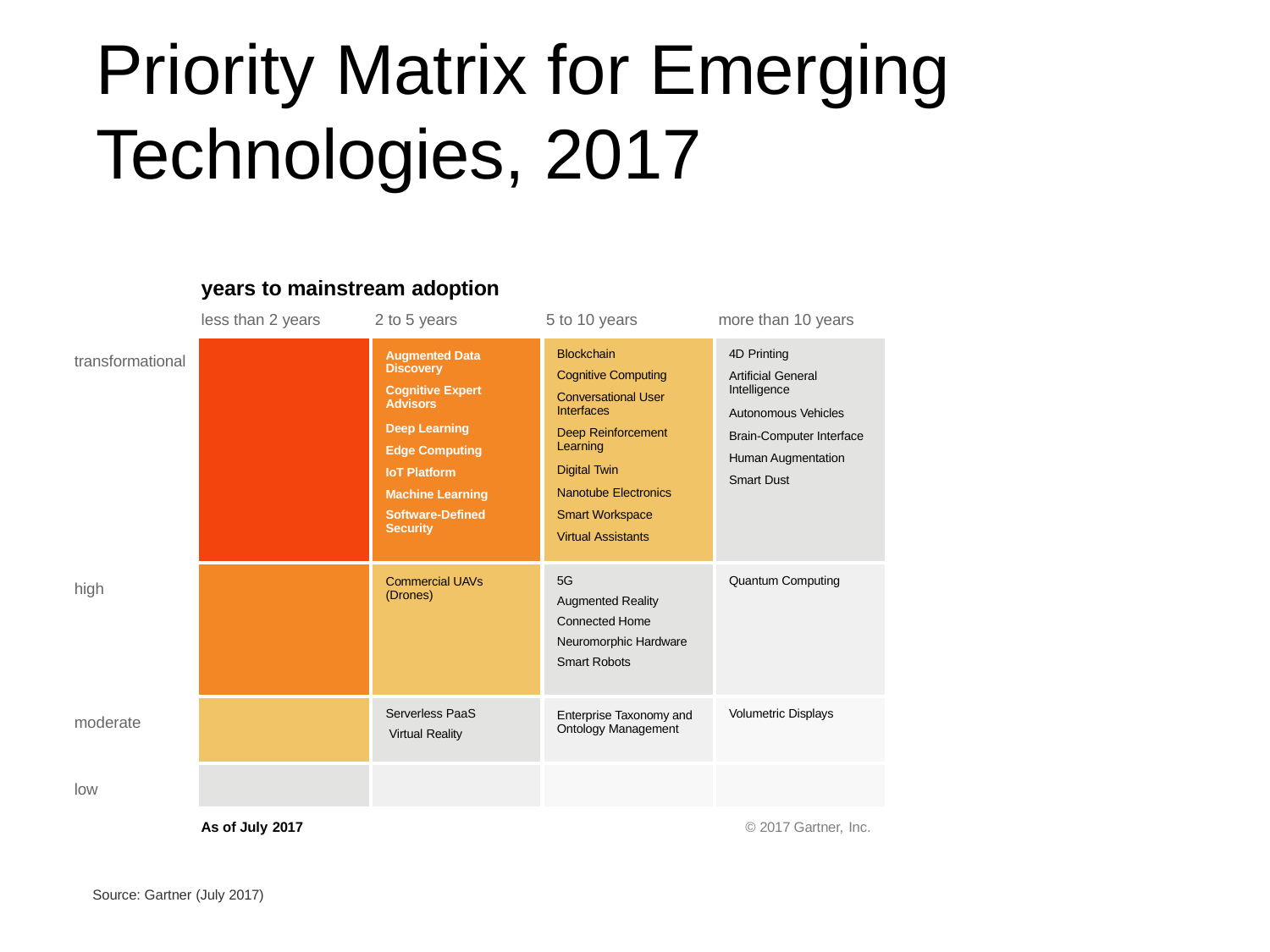

Priority Matrix for Emerging Technologies, 2017
| years to mainstream adoption less than 2 years 2 to 5 years 5 to 10 years more than 10 years |  |  |  |
| --- | --- | --- | --- |
|  | Augmented Data Discovery Cognitive Expert Advisors Deep Learning Edge Computing IoT Platform Machine Learning Software-Defined Security | Blockchain Cognitive Computing Conversational User Interfaces Deep Reinforcement Learning Digital Twin Nanotube Electronics Smart Workspace Virtual Assistants | 4D Printing Artificial General Intelligence Autonomous Vehicles Brain-Computer Interface Human Augmentation Smart Dust |
|  | Commercial UAVs (Drones) | 5G Augmented Reality Connected Home Neuromorphic Hardware Smart Robots | Quantum Computing |
|  | Serverless PaaS Virtual Reality | Enterprise Taxonomy and Ontology Management | Volumetric Displays |
|  |  |  |  |
| As of July 2017 |  |  | © 2017 Gartner, Inc. |
transformational
high
moderate
low
Source: Gartner (July 2017)